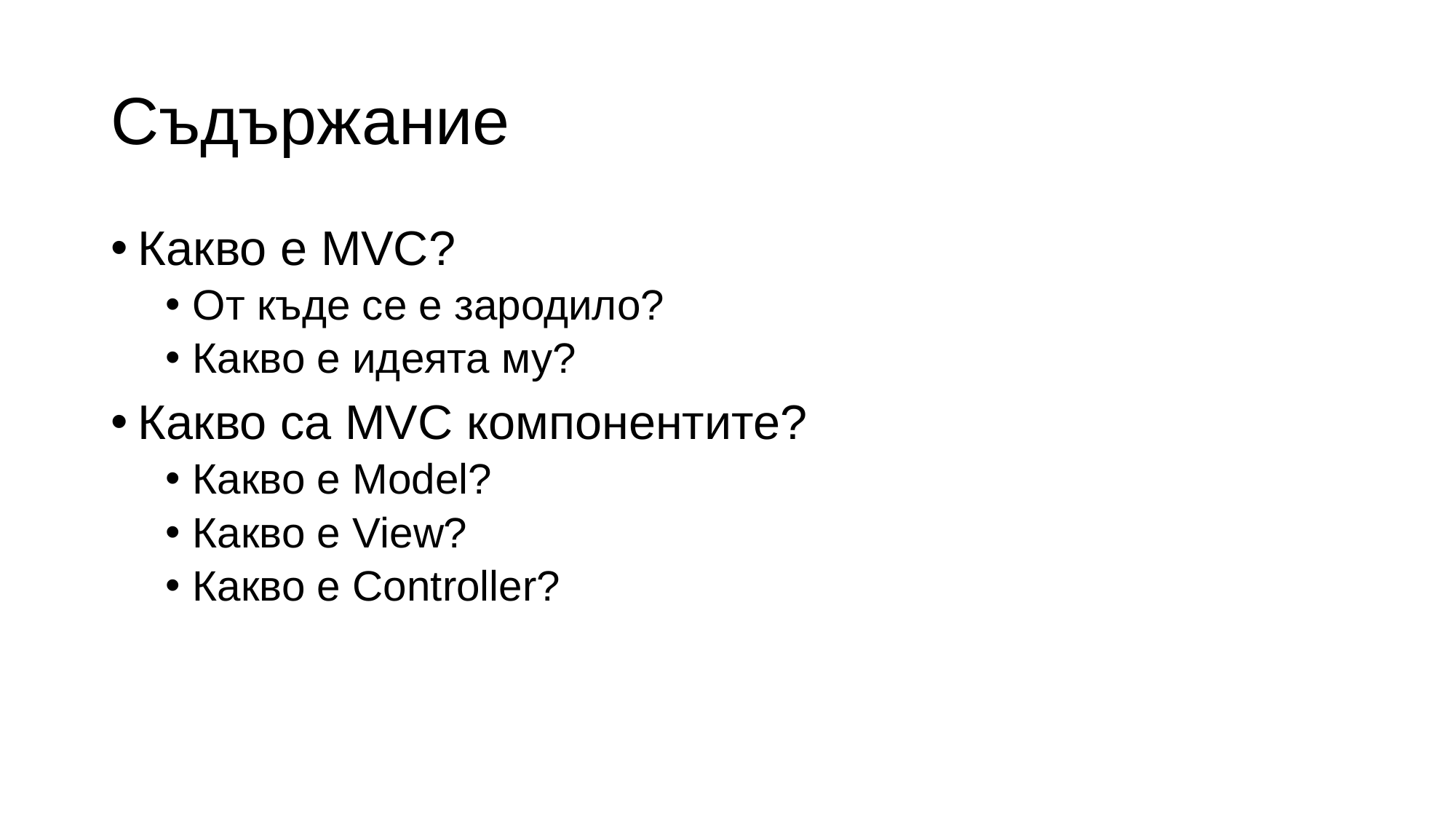

# Съдържание
Какво е MVC?
От къде се е зародило?
Какво е идеята му?
Какво са MVC компонентите?
Какво е Model?
Какво е View?
Какво е Controller?